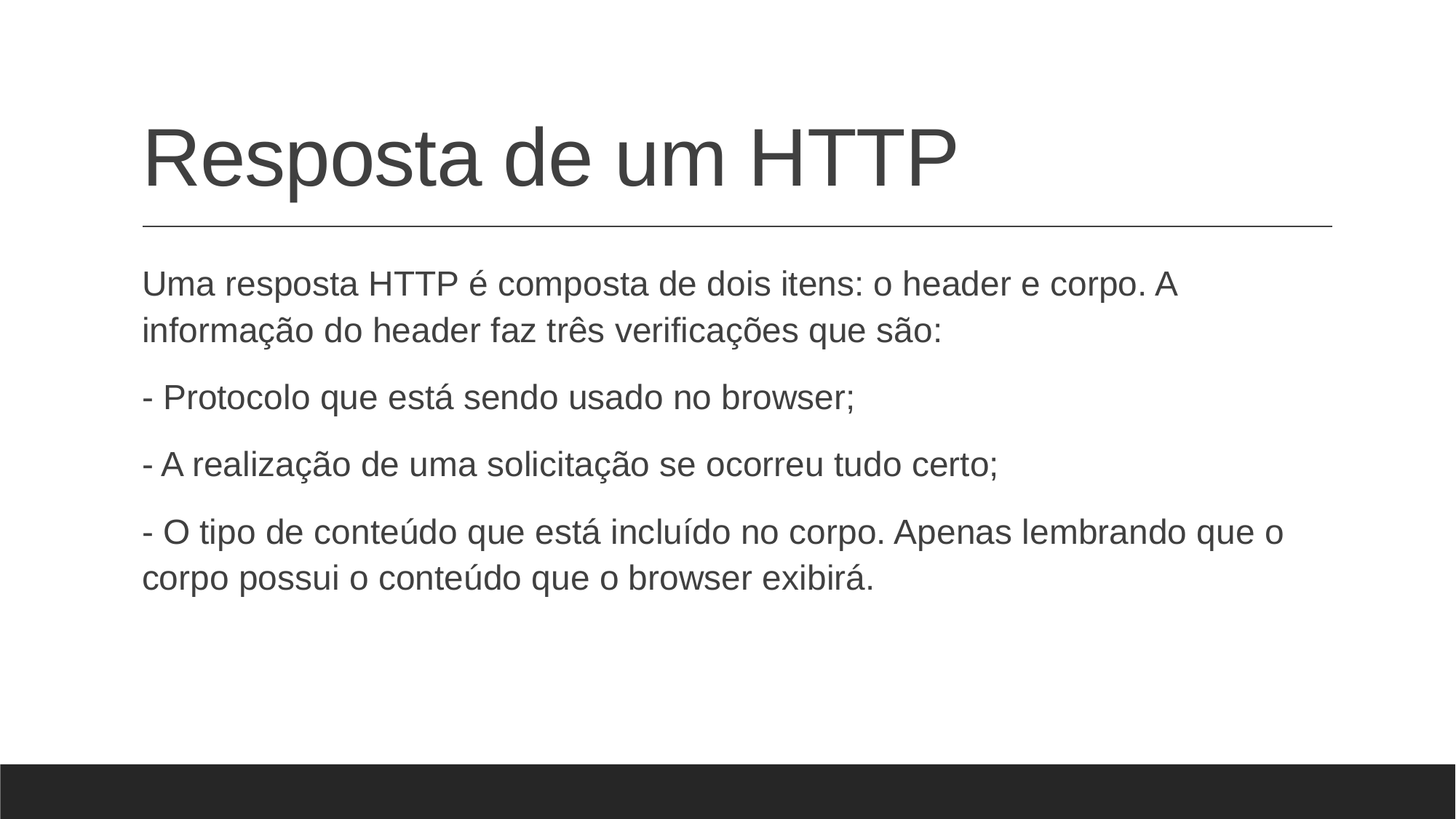

# Resposta de um HTTP
Uma resposta HTTP é composta de dois itens: o header e corpo. A informação do header faz três verificações que são:
- Protocolo que está sendo usado no browser;
- A realização de uma solicitação se ocorreu tudo certo;
- O tipo de conteúdo que está incluído no corpo. Apenas lembrando que o corpo possui o conteúdo que o browser exibirá.